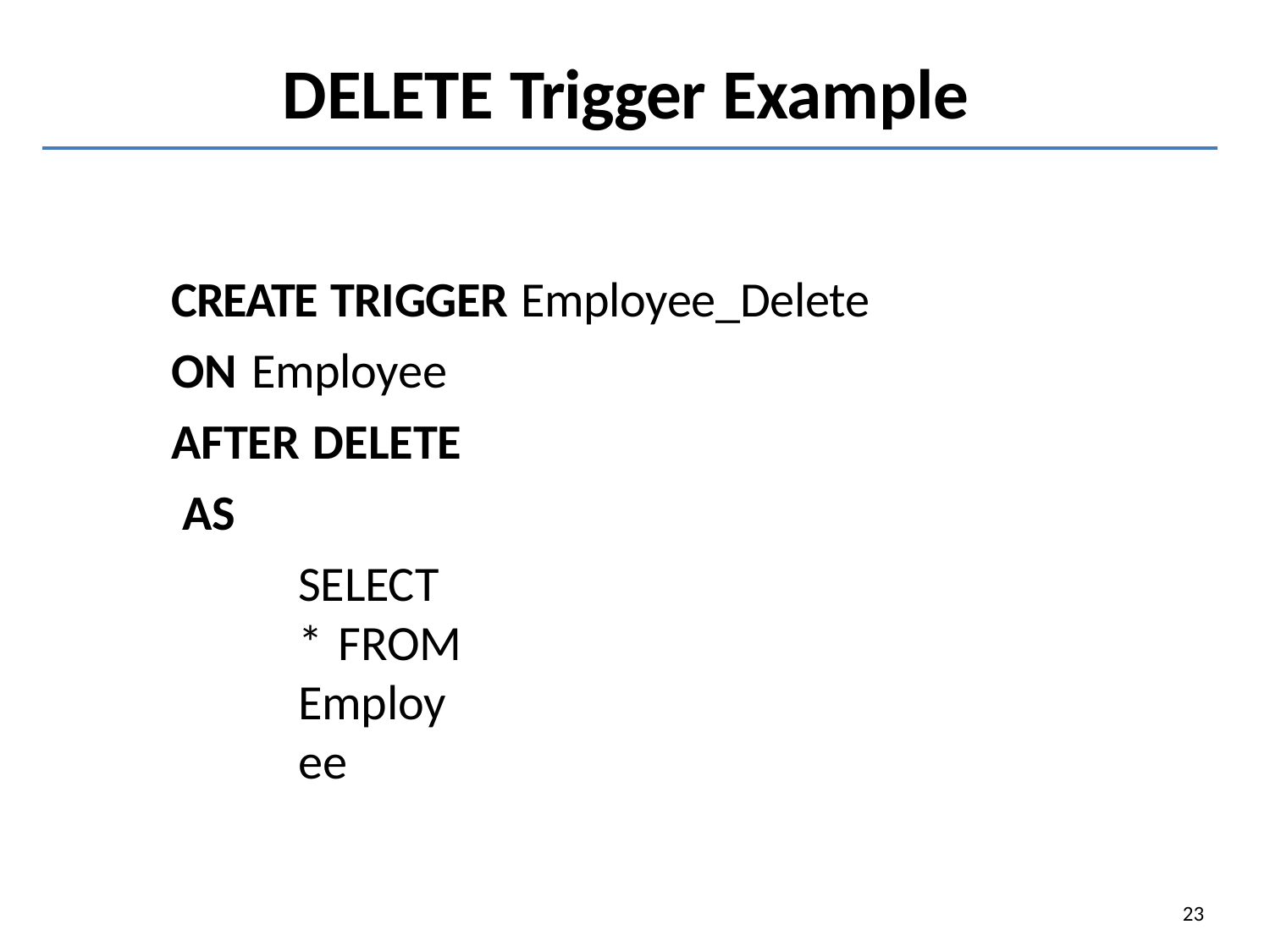

# DELETE Trigger Example
CREATE TRIGGER Employee_Delete
ON Employee  AFTER DELETE  AS
SELECT * FROM Employee
23